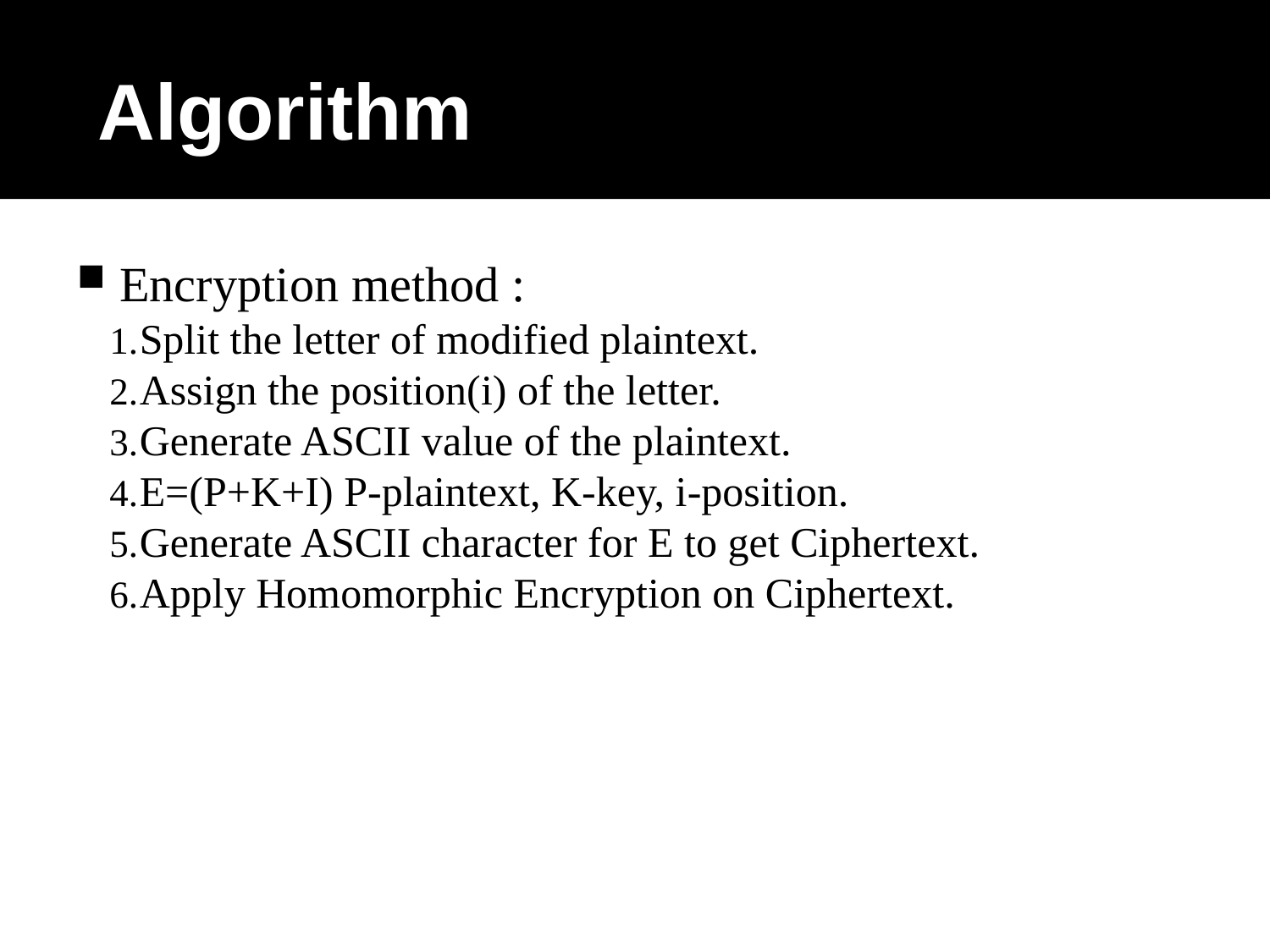

Algorithm
 Encryption method :
Split the letter of modified plaintext.
Assign the position(i) of the letter.
Generate ASCII value of the plaintext.
E=(P+K+I) P-plaintext, K-key, i-position.
Generate ASCII character for E to get Ciphertext.
Apply Homomorphic Encryption on Ciphertext.